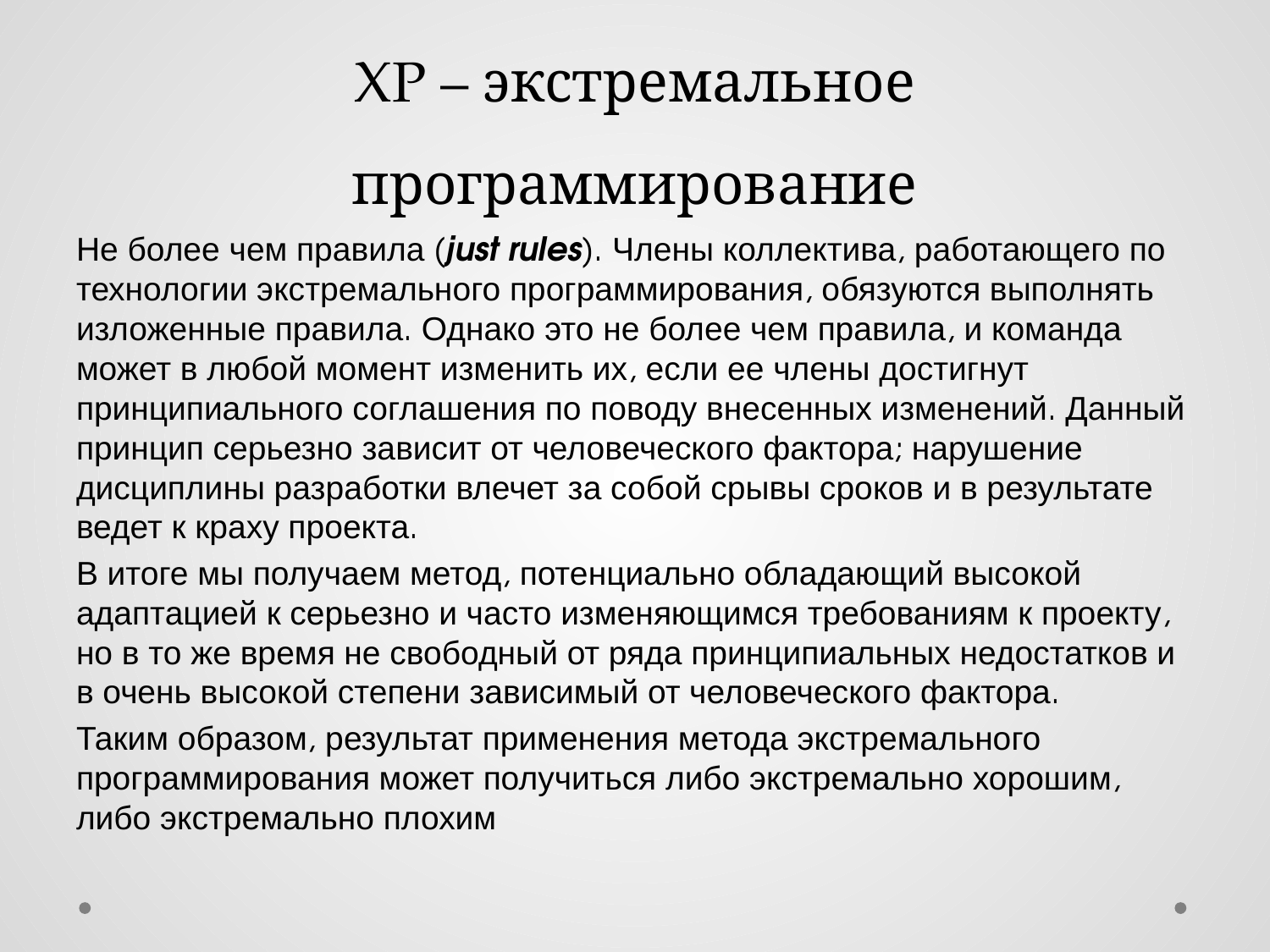

# XP – экстремальное программирование
Не более чем правила (just rules). Члены коллектива, работающего по технологии экстремального программирования, обязуются выполнять изложенные правила. Однако это не более чем правила, и команда может в любой момент изменить их, если ее члены достигнут принципиального соглашения по поводу внесенных изменений. Данный принцип серьезно зависит от человеческого фактора; нарушение дисциплины разработки влечет за собой срывы сроков и в результате ведет к краху проекта.
В итоге мы получаем метод, потенциально обладающий высокой адаптацией к серьезно и часто изменяющимся требованиям к проекту, но в то же время не свободный от ряда принципиальных недостатков и в очень высокой степени зависимый от человеческого фактора.
Таким образом, результат применения метода экстремального программирования может получиться либо экстремально хорошим, либо экстремально плохим